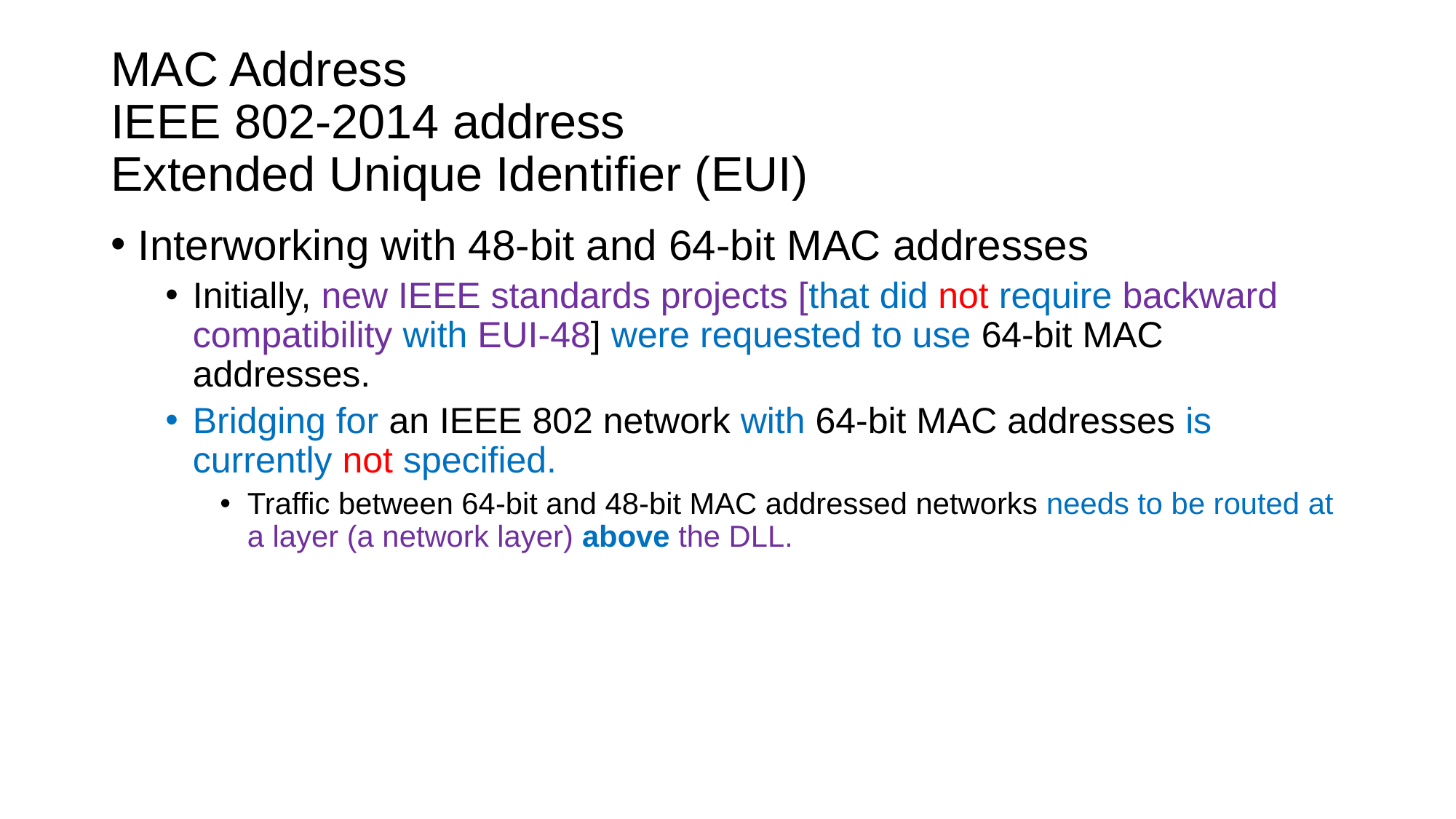

# MAC Address IEEE 802-2014 address Extended Unique Identifier (EUI)
Interworking with 48-bit and 64-bit MAC addresses
Initially, new IEEE standards projects [that did not require backward compatibility with EUI-48] were requested to use 64-bit MAC addresses.
Bridging for an IEEE 802 network with 64-bit MAC addresses is currently not specified.
Traffic between 64-bit and 48-bit MAC addressed networks needs to be routed at a layer (a network layer) above the DLL.